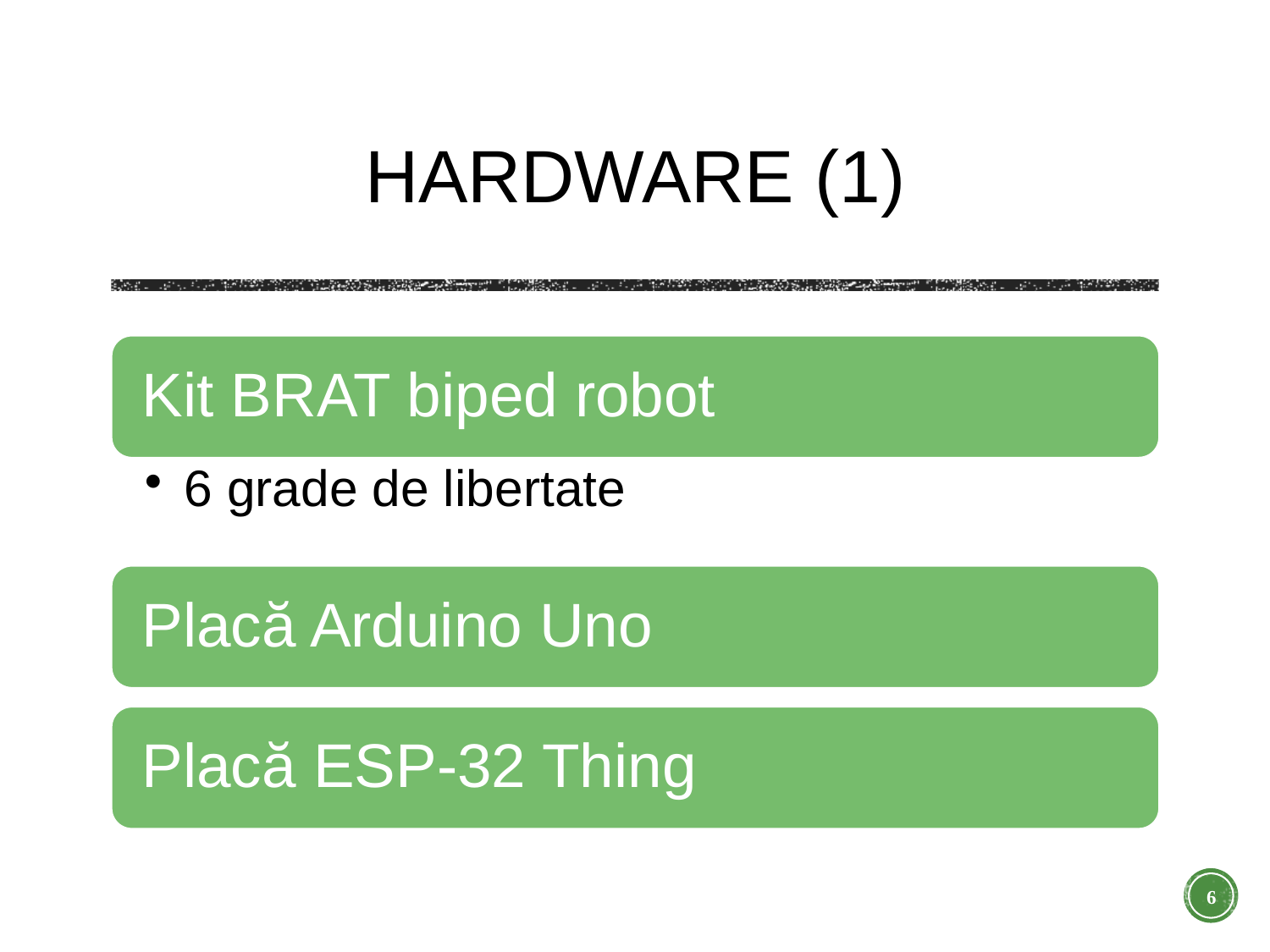

# Hardware (1)

Kit BRAT biped robot
6 grade de libertate
Placă Arduino Uno
Placă ESP-32 Thing
6